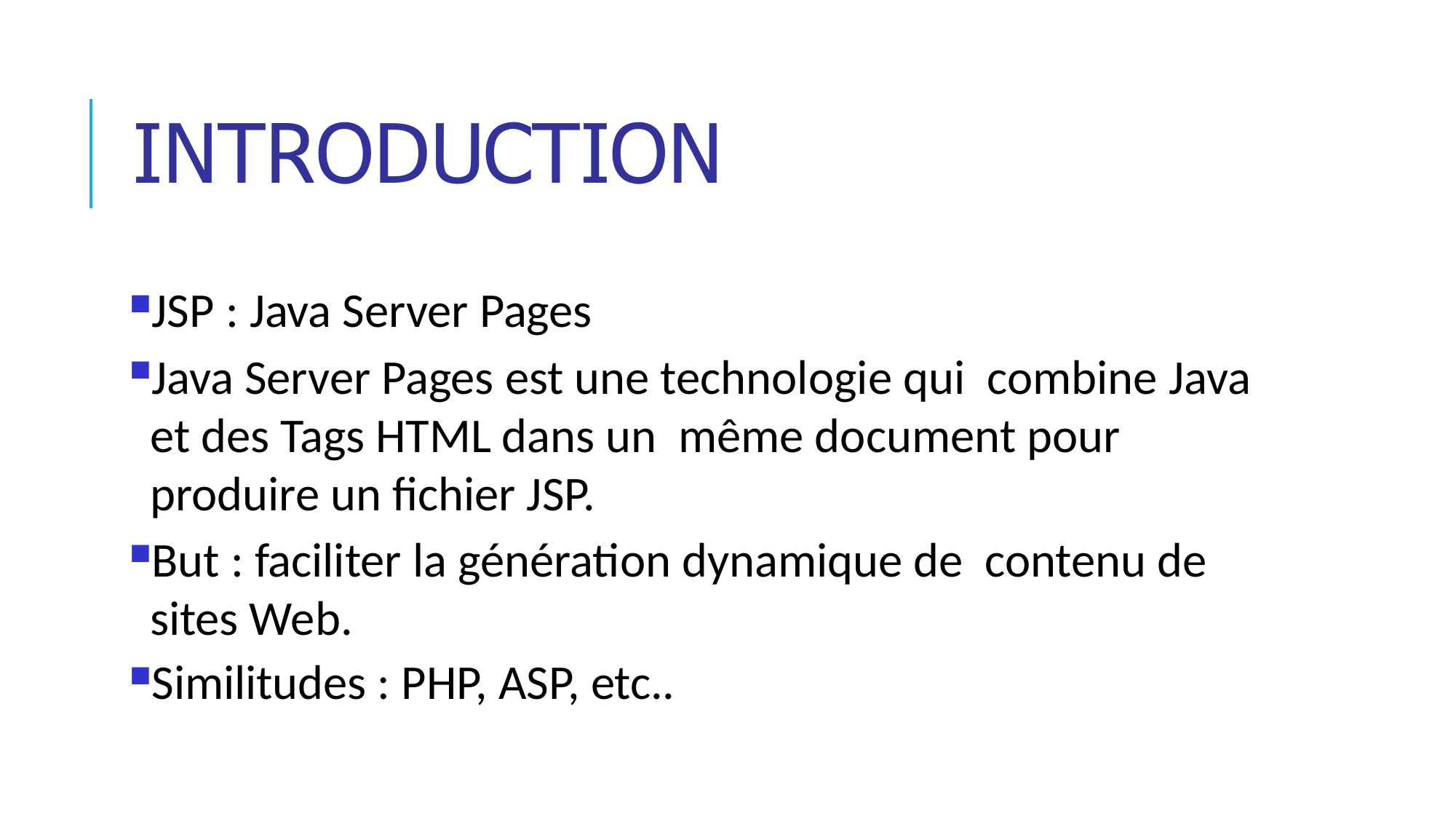

# Introduction
JSP : Java Server Pages
Java Server Pages est une technologie qui  combine Java et des Tags HTML dans un  même document pour produire un fichier JSP.
But : faciliter la génération dynamique de  contenu de sites Web.
Similitudes : PHP, ASP, etc..